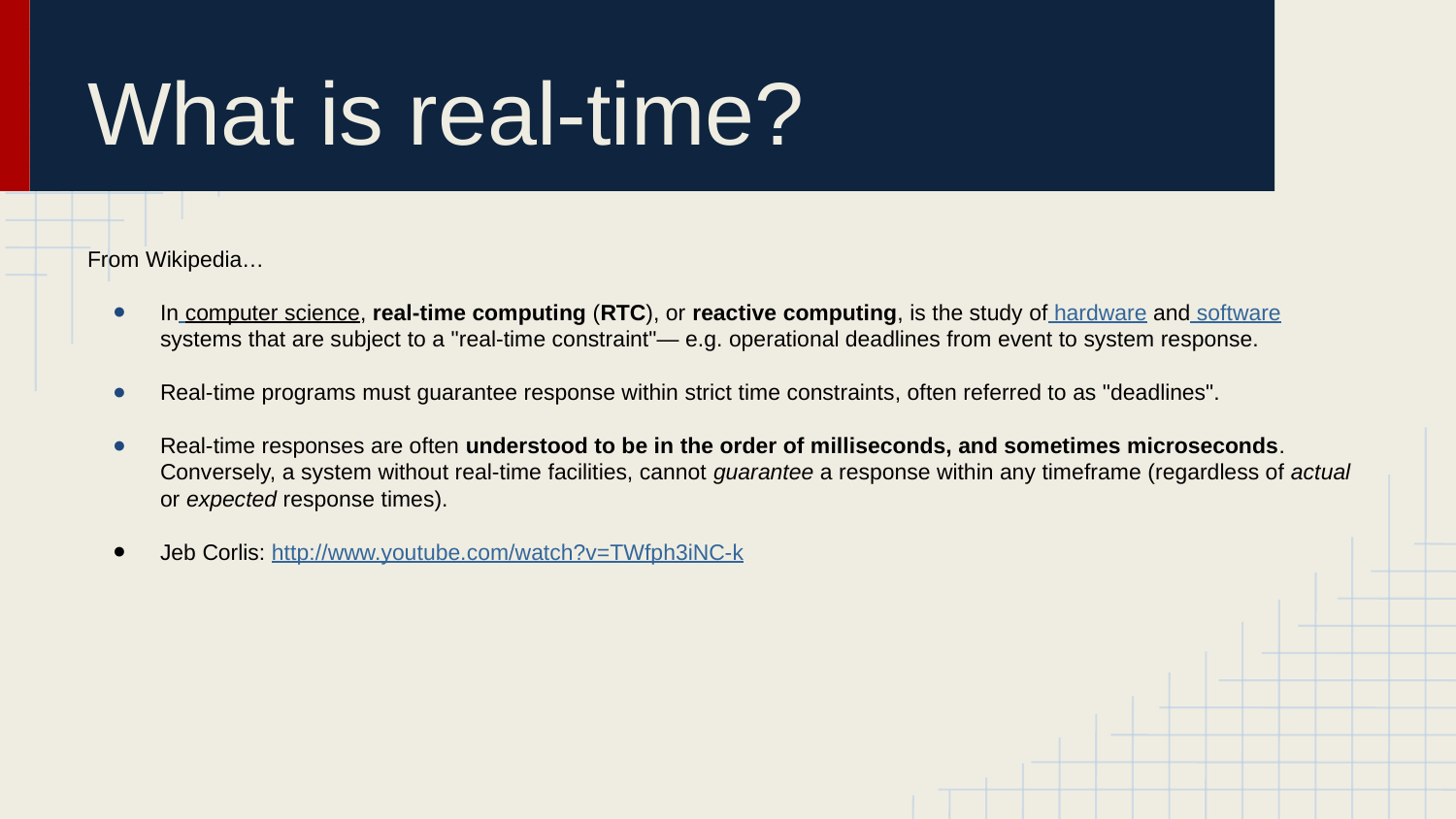

# What is real-time?

From Wikipedia…

In computer science, real-time computing (RTC), or reactive computing, is the study of hardware and software systems that are subject to a "real-time constraint"— e.g. operational deadlines from event to system response.

Real-time programs must guarantee response within strict time constraints, often referred to as "deadlines".

Real-time responses are often understood to be in the order of milliseconds, and sometimes microseconds. Conversely, a system without real-time facilities, cannot guarantee a response within any timeframe (regardless of actual or expected response times).

Jeb Corlis: http://www.youtube.com/watch?v=TWfph3iNC-k